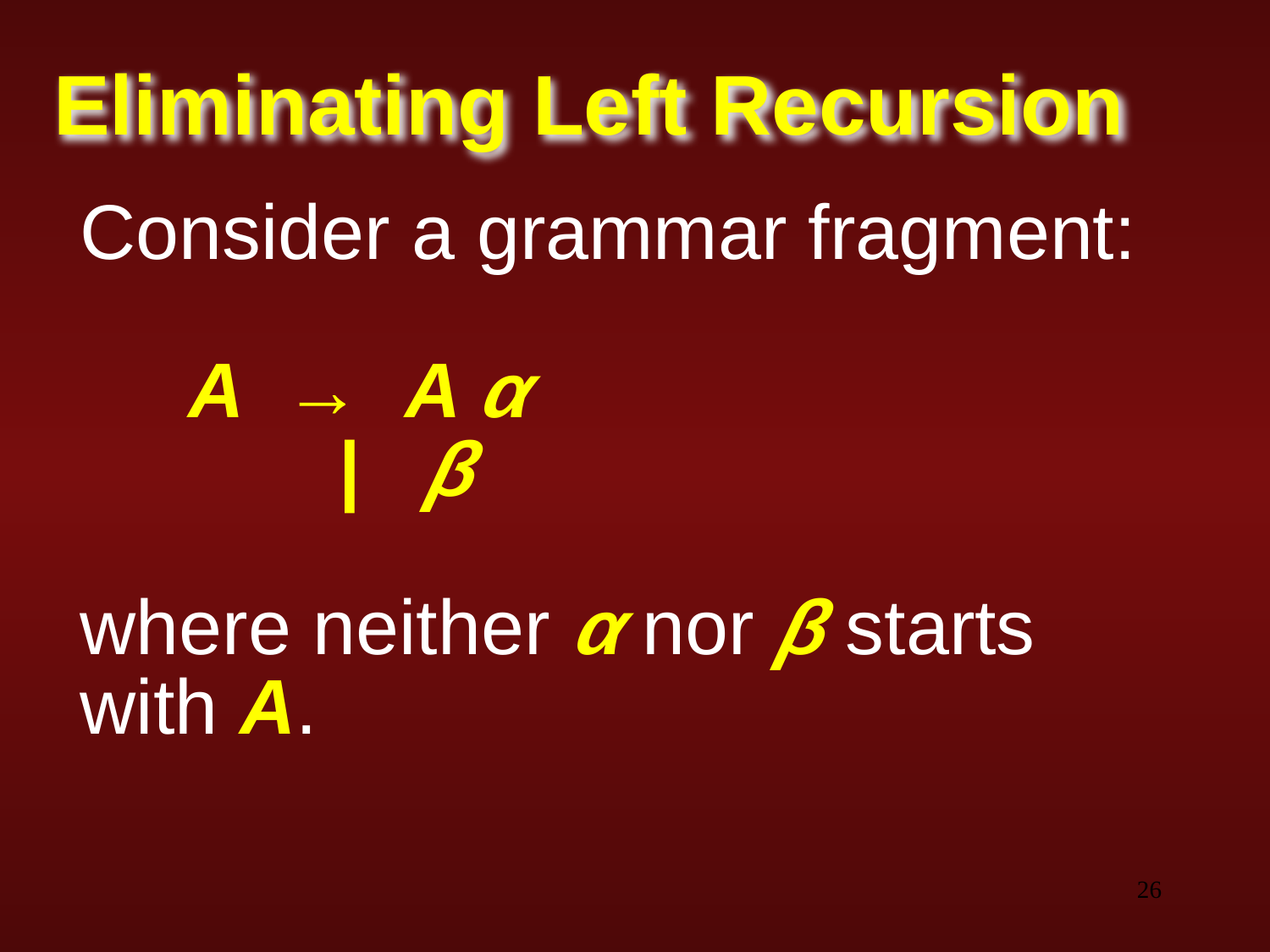

# Eliminating Left Recursion
Consider a grammar fragment:
     A  →  A α
            |   β
where neither α nor β starts with A.
26